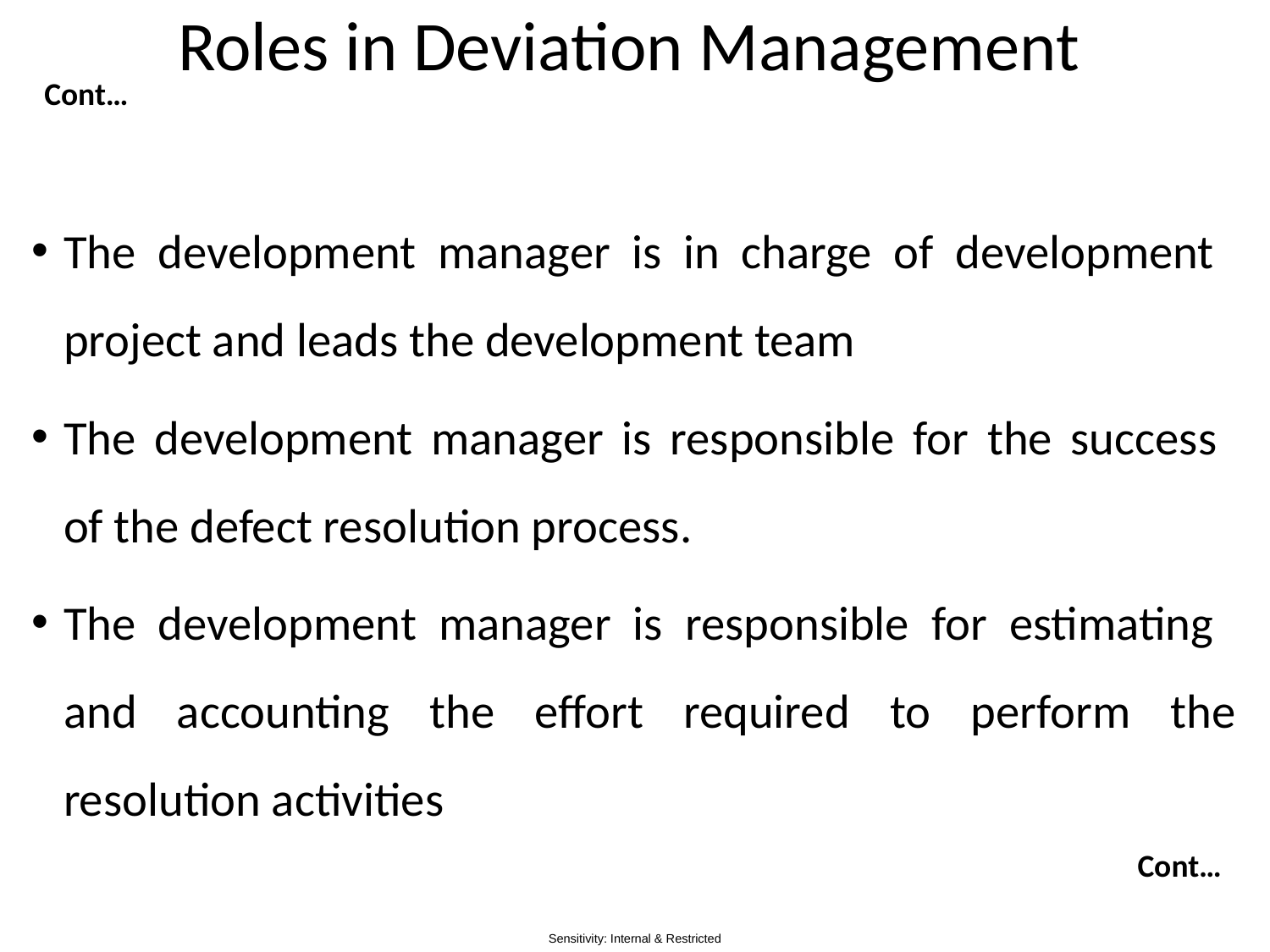

# Roles in Deviation Management
Cont…
The development manager is in charge of development
project and leads the development team
The development manager is responsible for the success
of the defect resolution process.
The development manager is responsible for estimating
and accounting the effort required to perform the resolution activities
Cont…